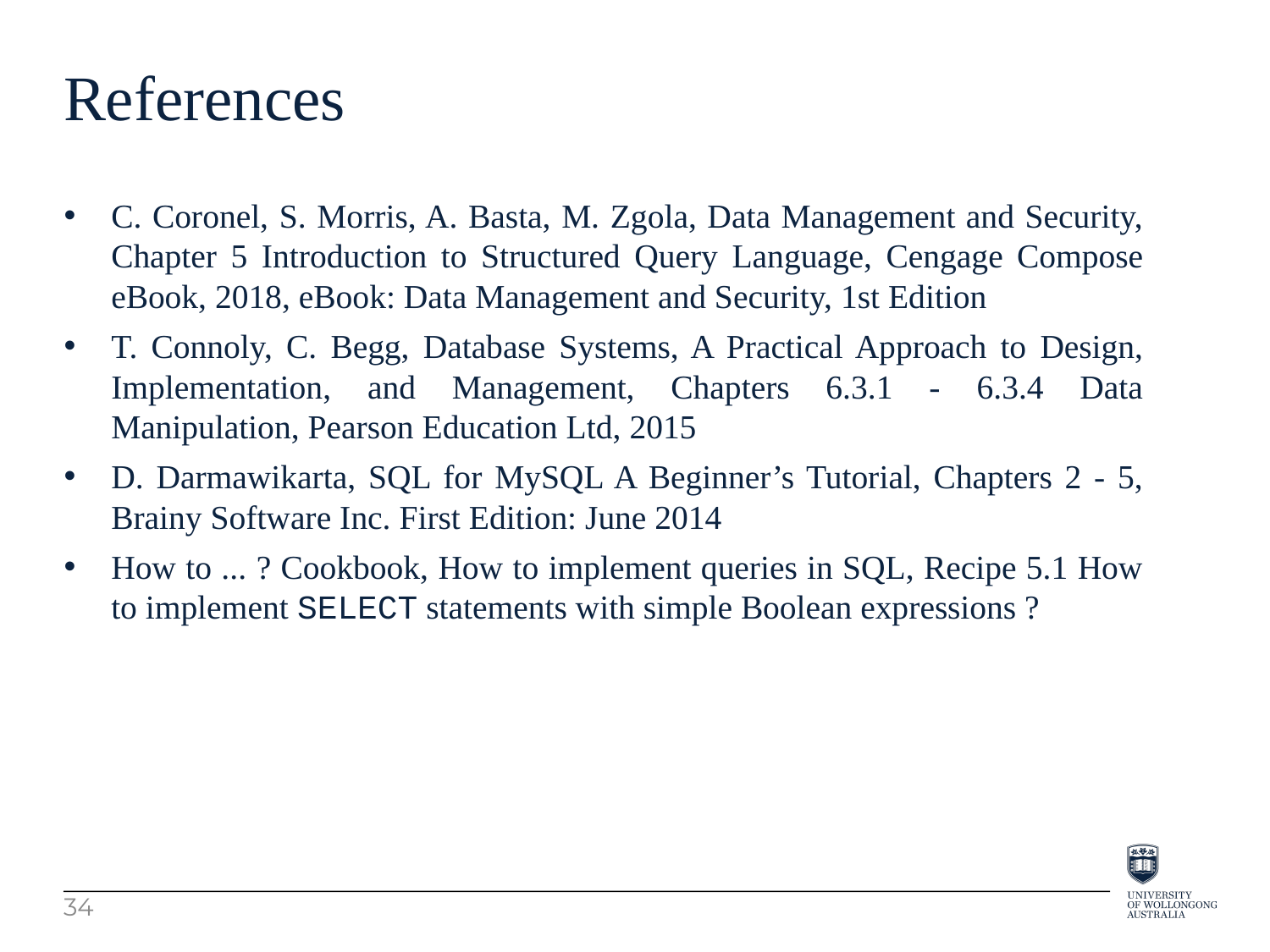

References
C. Coronel, S. Morris, A. Basta, M. Zgola, Data Management and Security, Chapter 5 Introduction to Structured Query Language, Cengage Compose eBook, 2018, eBook: Data Management and Security, 1st Edition
T. Connoly, C. Begg, Database Systems, A Practical Approach to Design, Implementation, and Management, Chapters 6.3.1 - 6.3.4 Data Manipulation, Pearson Education Ltd, 2015
D. Darmawikarta, SQL for MySQL A Beginner’s Tutorial, Chapters 2 - 5, Brainy Software Inc. First Edition: June 2014
How to ... ? Cookbook, How to implement queries in SQL, Recipe 5.1 How to implement SELECT statements with simple Boolean expressions ?
34